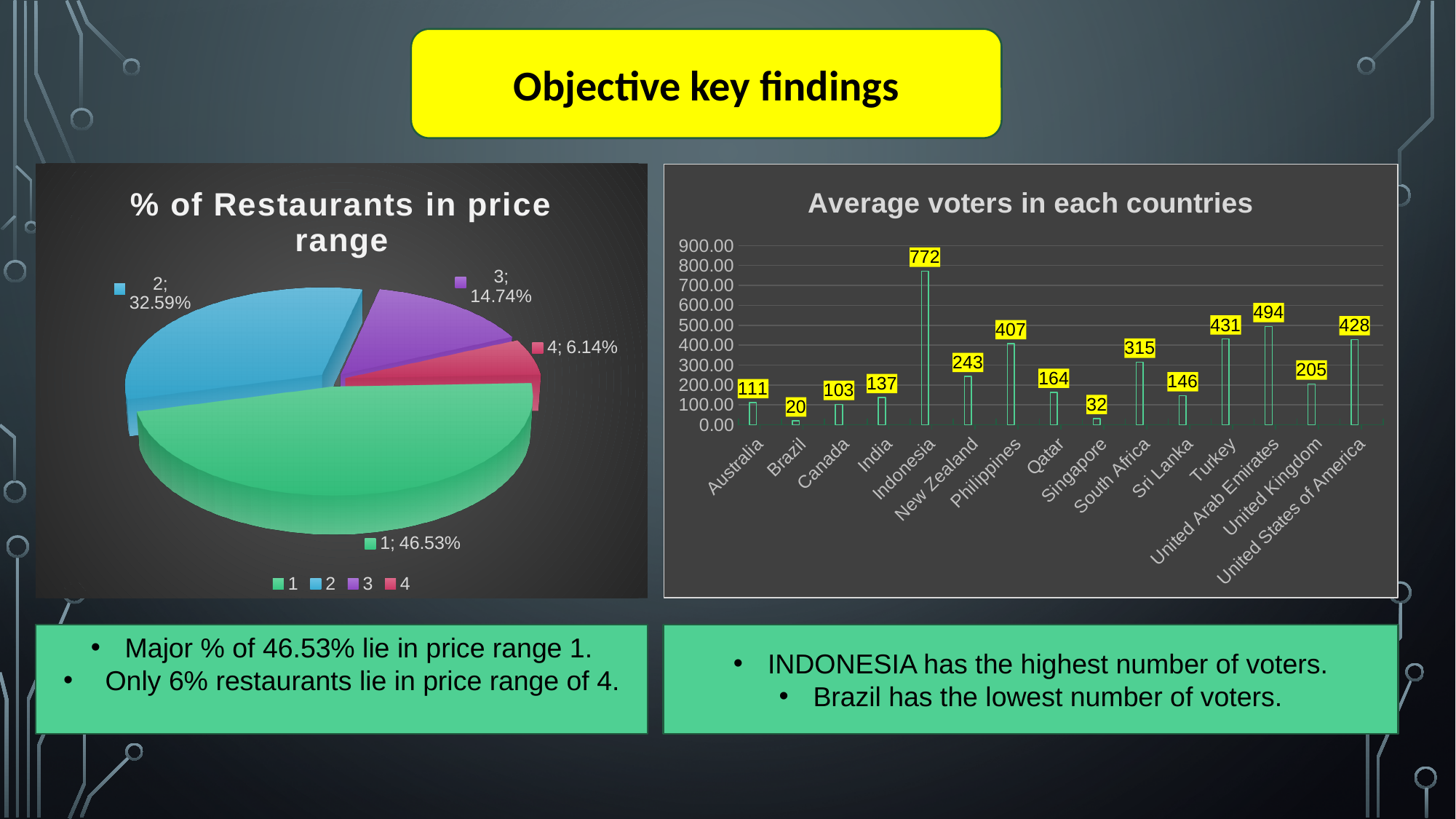

Objective key findings

[unsupported chart]

### Chart: Average voters in each countries

| Category | Series 1 | Column1 | Column2 |
|---|---|---|---|
| Australia | 111.41666666666667 | None | None |
| Brazil | 19.616666666666667 | None | None |
| Canada | 103.0 | None | None |
| India | 137.2125520110957 | None | None |
| Indonesia | 772.0952380952381 | None | None |
| New Zealand | 243.025 | None | None |
| Philippines | 407.40909090909093 | None | None |
| Qatar | 163.8 | None | None |
| Singapore | 31.9 | None | None |
| South Africa | 315.1666666666667 | None | None |
| Sri Lanka | 146.45 | None | None |
| Turkey | 431.47058823529414 | None | None |
| United Arab Emirates | 493.51666666666665 | None | None |
| United Kingdom | 205.4875 | None | None |
| United States of America | 428.221198156682 | None | None |
Major % of 46.53% lie in price range 1.
 Only 6% restaurants lie in price range of 4.

INDONESIA has the highest number of voters.
Brazil has the lowest number of voters.